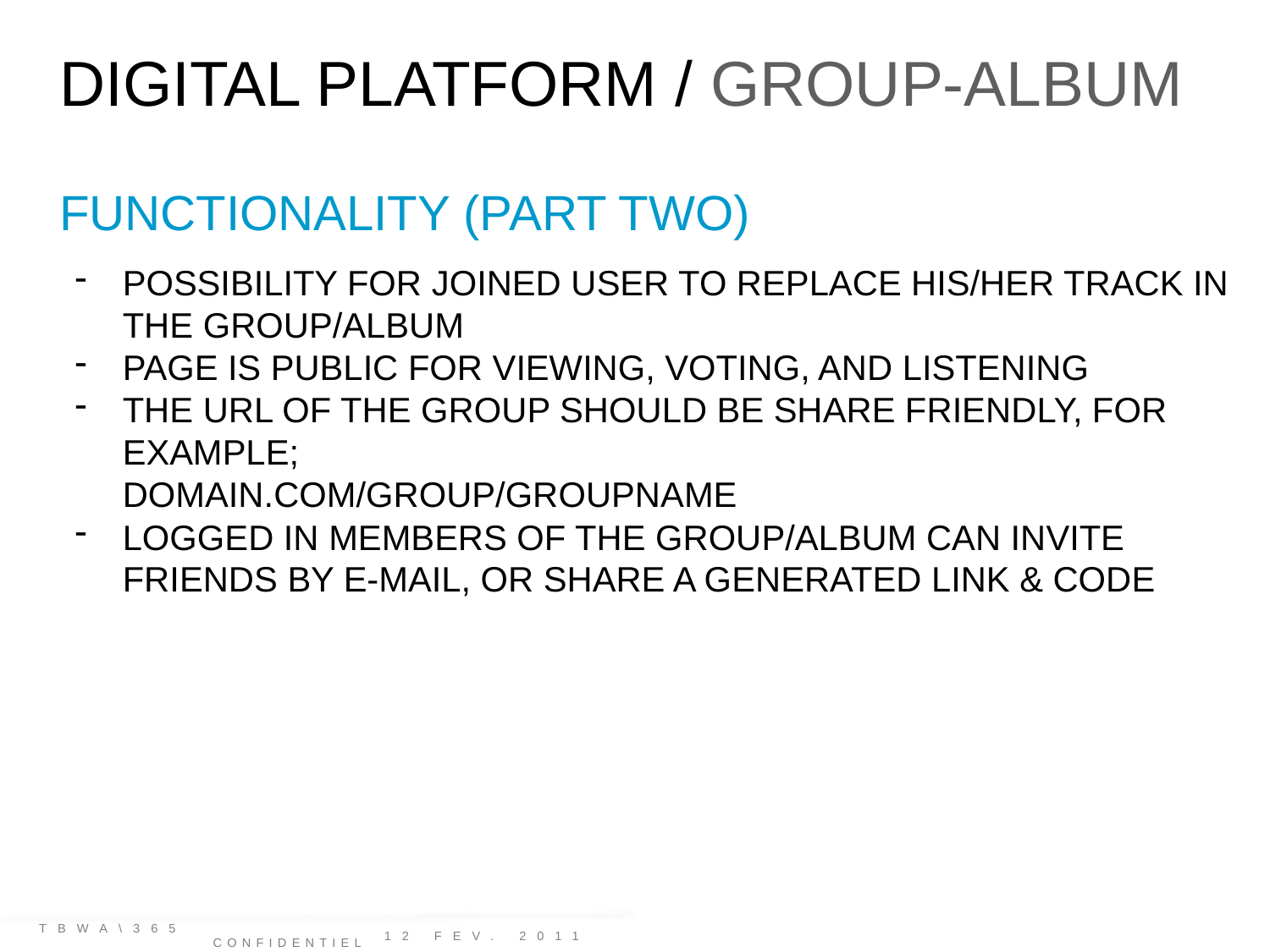

DIGITAL PLATFORM / GROUP-ALBUM
FUNCTIONALITY (PART TWO)
POSSIBILITY FOR JOINED USER TO REPLACE HIS/HER TRACK IN THE GROUP/ALBUM
PAGE IS PUBLIC FOR VIEWING, VOTING, AND LISTENING
THE URL OF THE GROUP SHOULD BE SHARE FRIENDLY, FOR EXAMPLE;
DOMAIN.COM/GROUP/GROUPNAME
LOGGED IN MEMBERS OF THE GROUP/ALBUM CAN INVITE FRIENDS BY E-MAIL, OR SHARE A GENERATED LINK & CODE